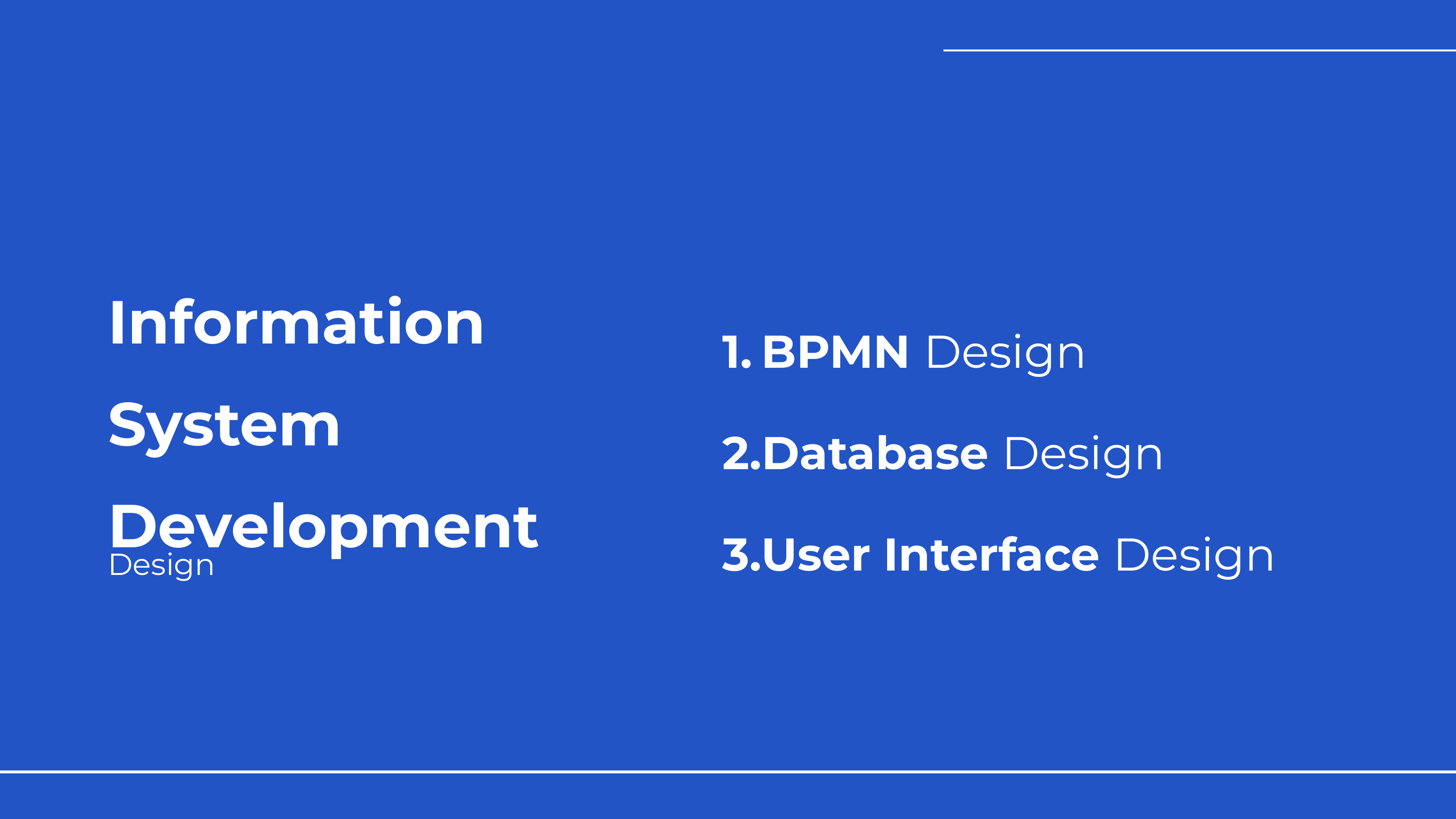

Information System Development

BPMN Design
Database Design
User Interface Design
Design